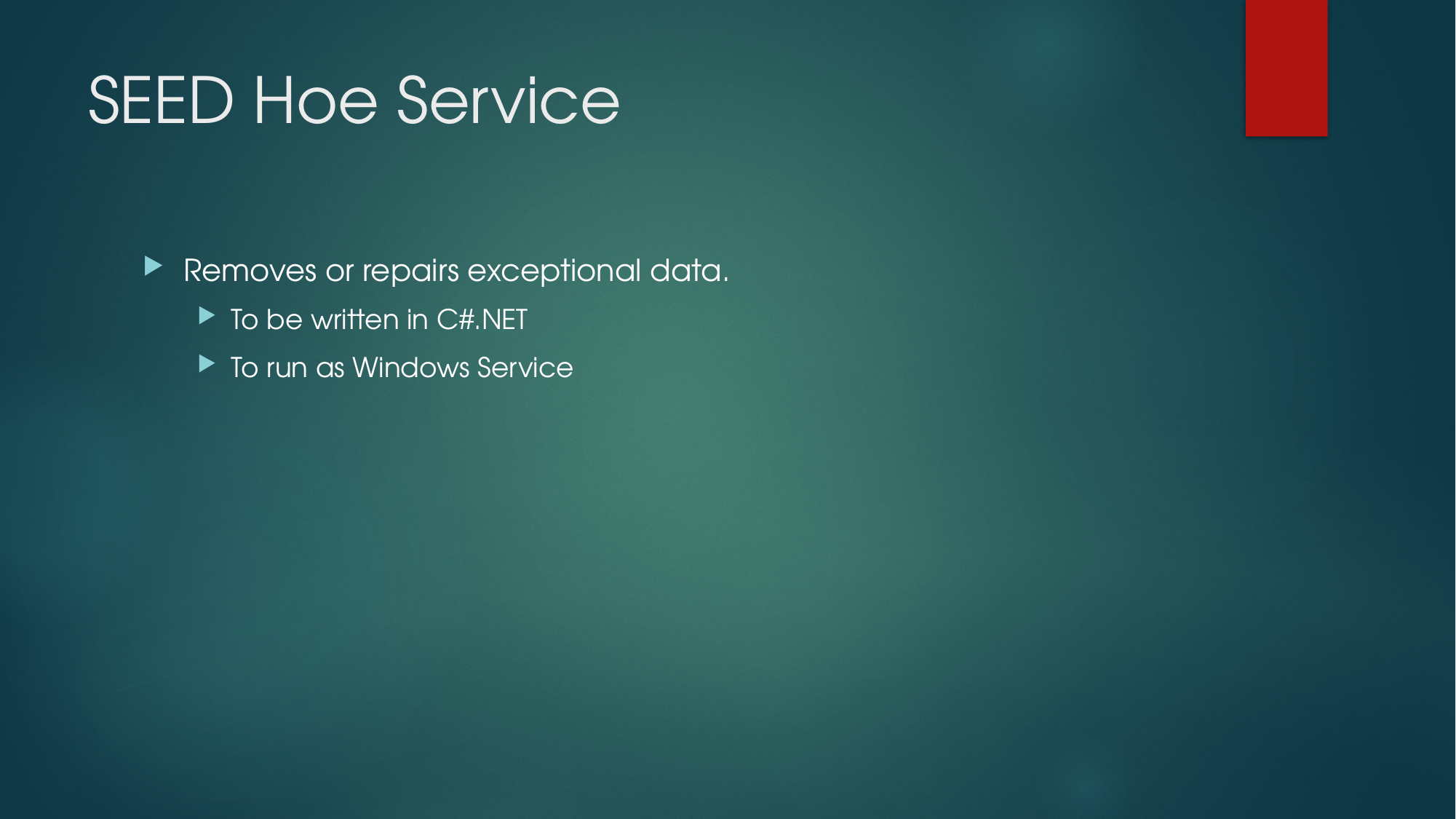

# SEED Hoe Service
Removes or repairs exceptional data.
To be written in C#.NET
To run as Windows Service